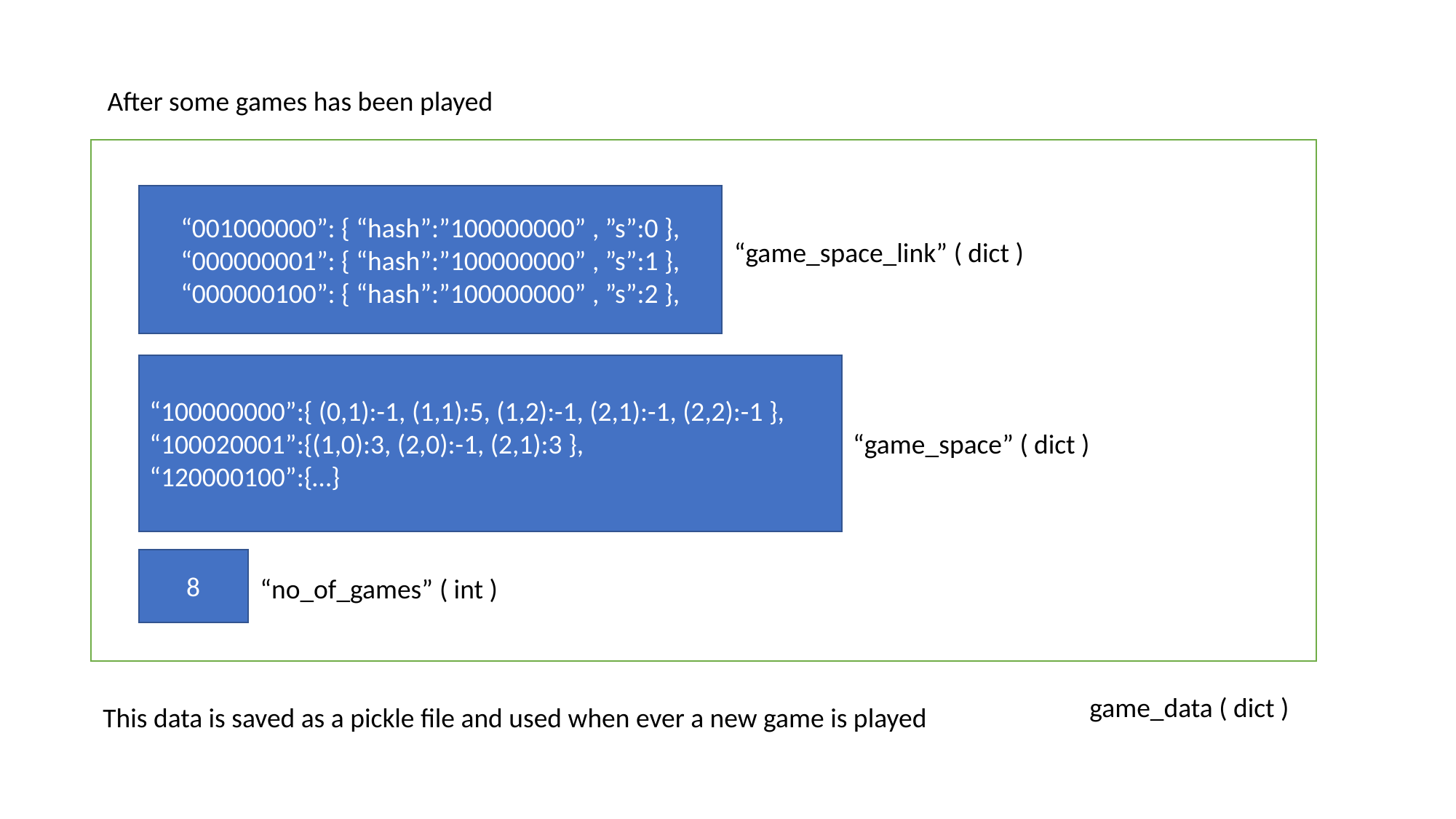

After some games has been played

“

“001000000”: { “hash”:”100000000” , ”s”:0 },
“000000001”: { “hash”:”100000000” , ”s”:1 },
“000000100”: { “hash”:”100000000” , ”s”:2 },

“game_space_link” ( dict )

“100000000”:{ (0,1):-1, (1,1):5, (1,2):-1, (2,1):-1, (2,2):-1 },
“100020001”:{(1,0):3, (2,0):-1, (2,1):3 },
“120000100”:{…}

“game_space” ( dict )
8
“no_of_games” ( int )
game_data ( dict )
This data is saved as a pickle file and used when ever a new game is played